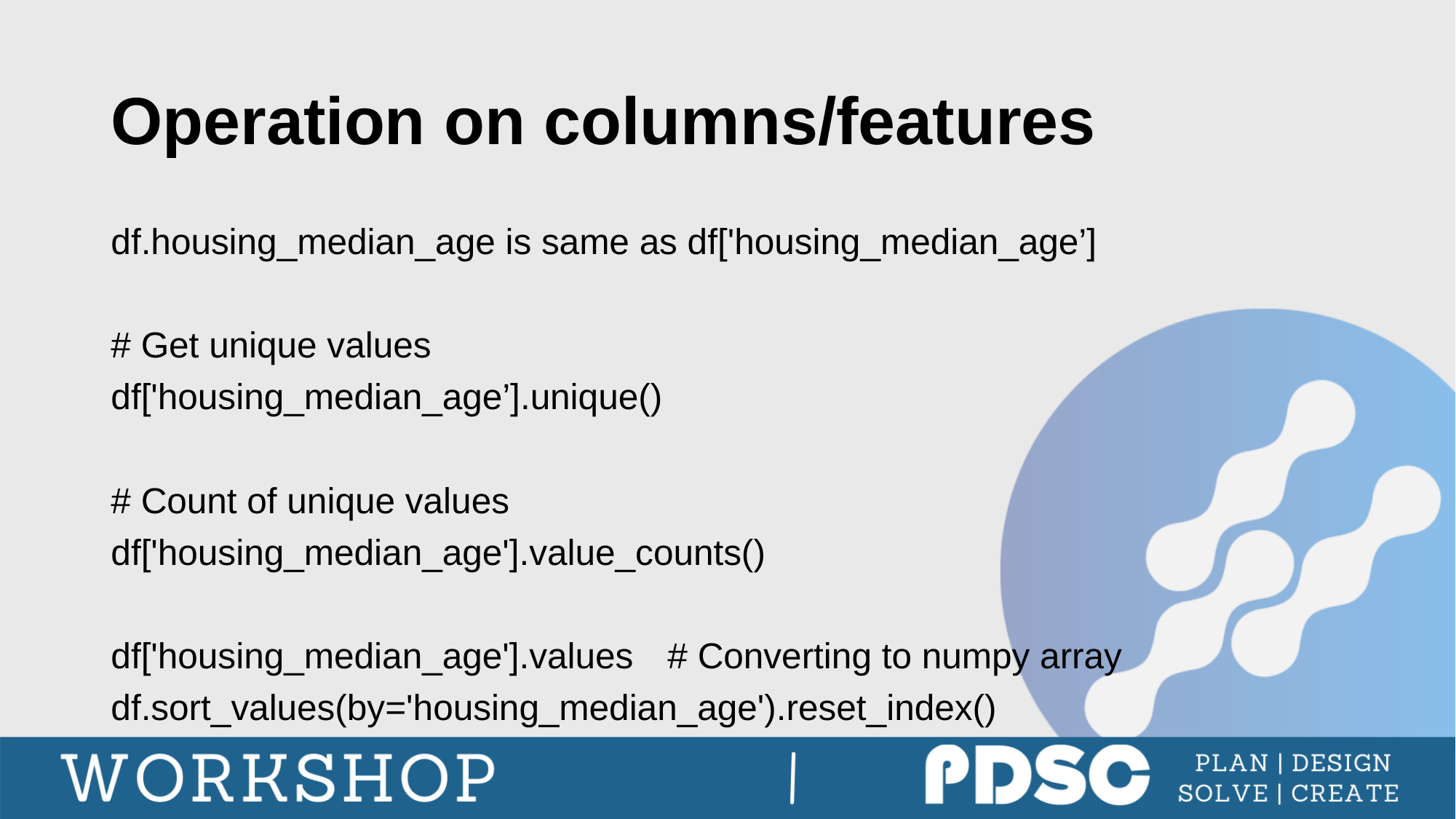

# Operation on columns/features
df.housing_median_age is same as df['housing_median_age’]

# Get unique values
df['housing_median_age’].unique()

# Count of unique values
df['housing_median_age'].value_counts()

df['housing_median_age'].values 	# Converting to numpy array
df.sort_values(by='housing_median_age').reset_index()